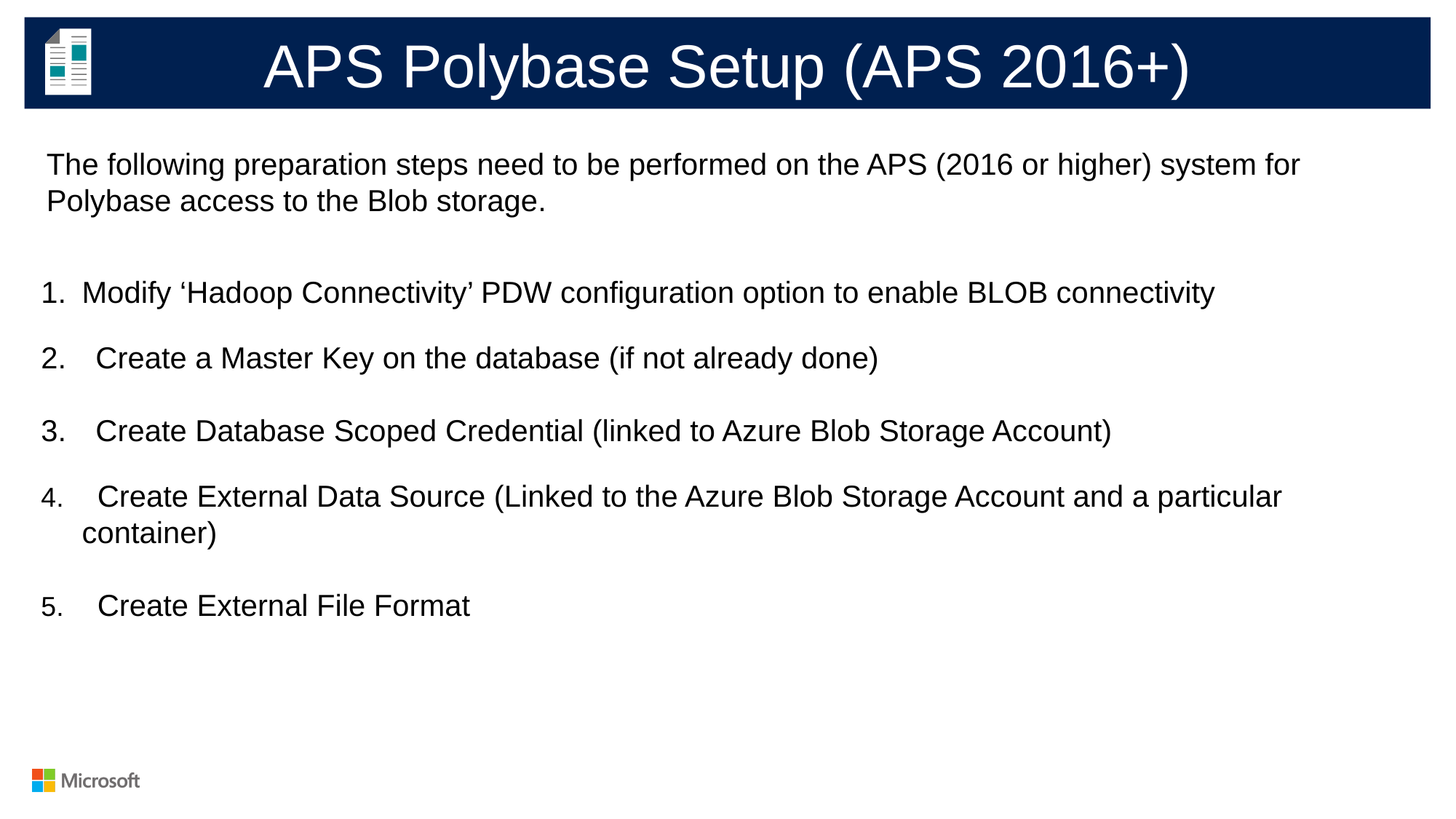

APS Polybase Setup (APS 2016+)

The following preparation steps need to be performed on the APS (2016 or higher) system for Polybase access to the Blob storage.

Modify ‘Hadoop Connectivity’ PDW configuration option to enable BLOB connectivity

Create a Master Key on the database (if not already done)

Create Database Scoped Credential (linked to Azure Blob Storage Account)

  Create External Data Source (Linked to the Azure Blob Storage Account and a particular   	container)

  Create External File Format